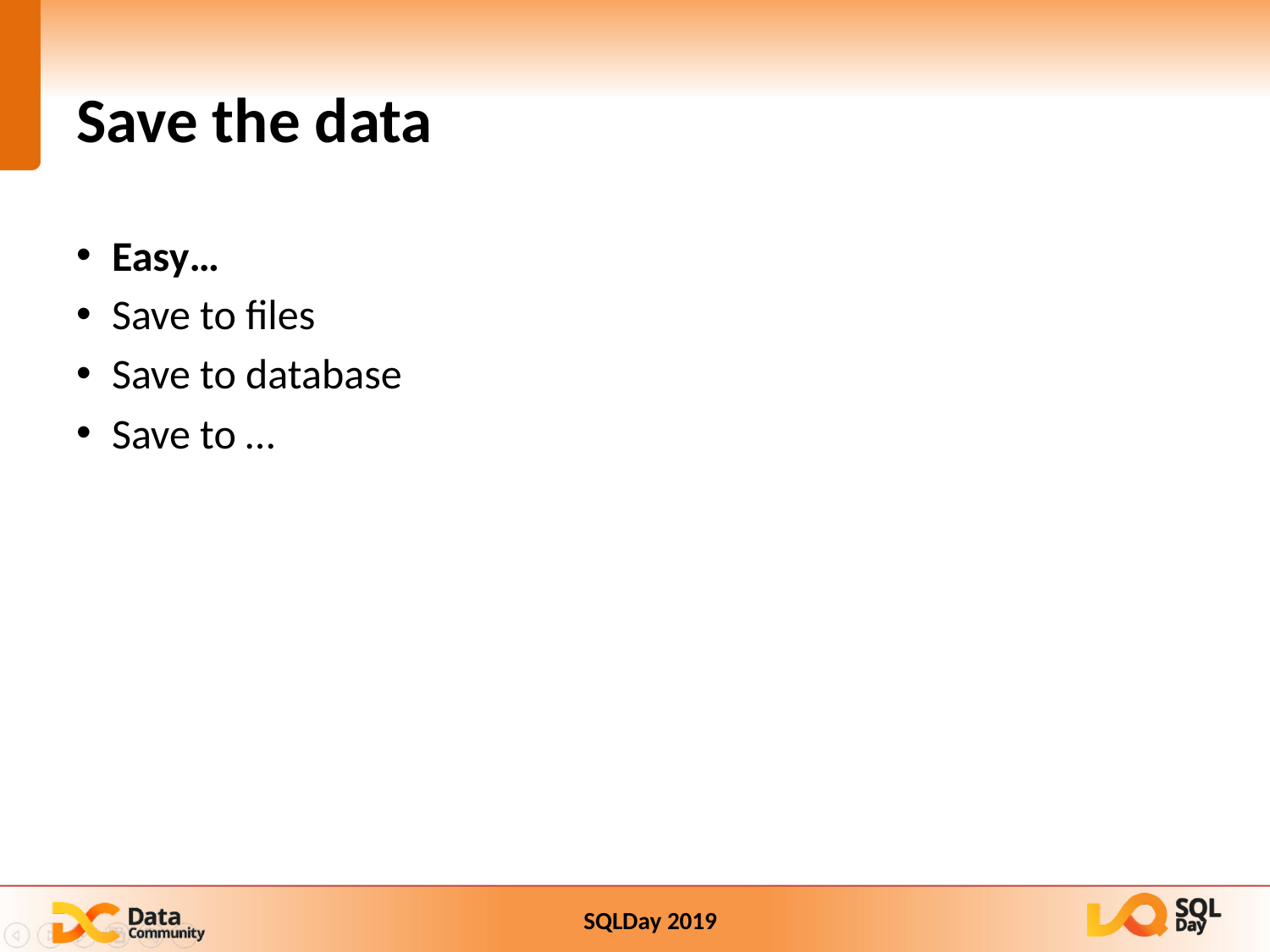

# Save the data
Easy…
Save to files
Save to database
Save to …